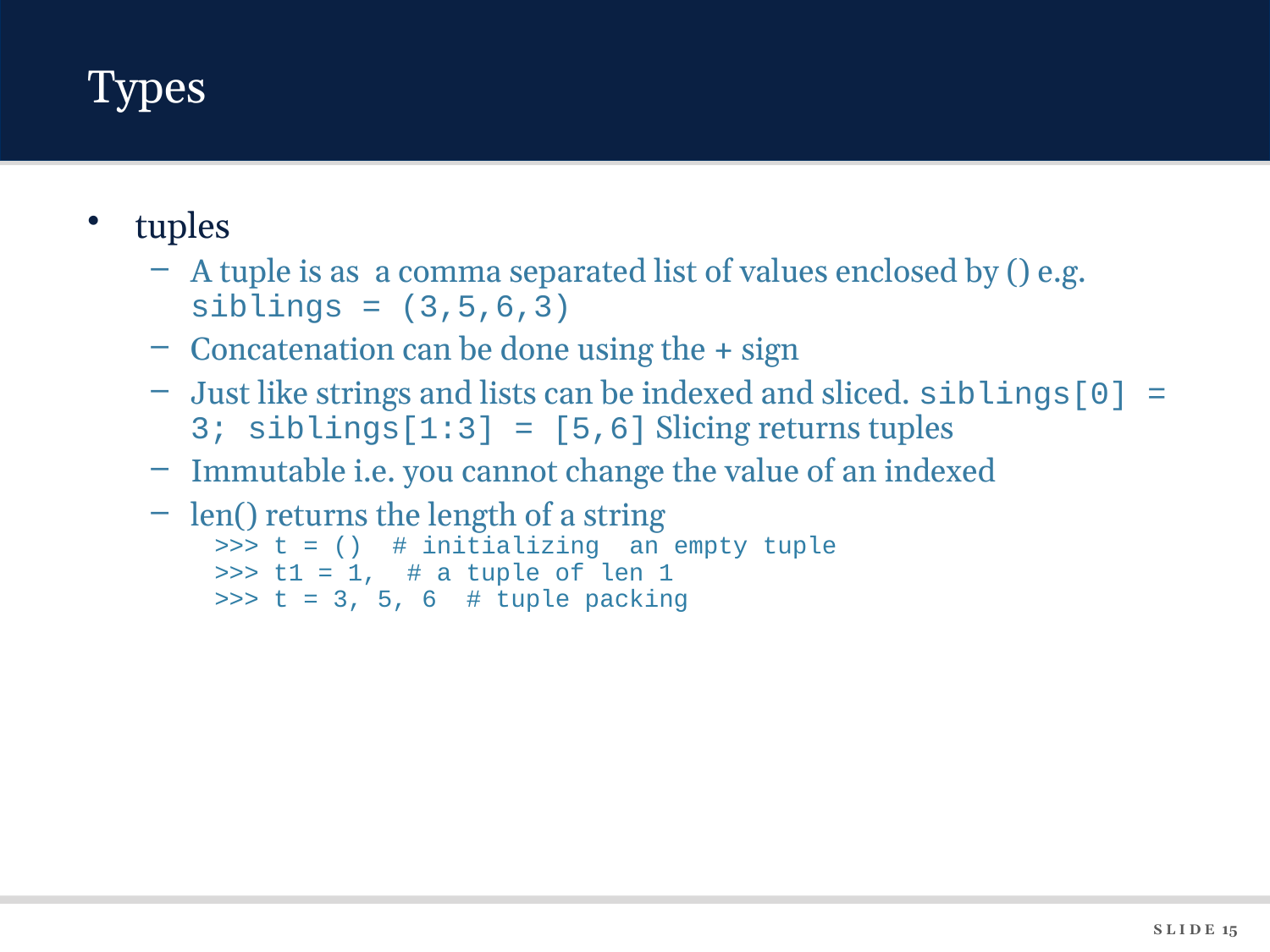

# Types
tuples
A tuple is as  a comma separated list of values enclosed by () e.g. siblings = (3,5,6,3)
Concatenation can be done using the + sign
Just like strings and lists can be indexed and sliced. siblings[0] = 3; siblings[1:3] = [5,6] Slicing returns tuples
Immutable i.e. you cannot change the value of an indexed
len() returns the length of a string
>>> t = ()  # initializing  an empty tuple
>>> t1 = 1,  # a tuple of len 1
>>> t = 3, 5, 6  # tuple packing